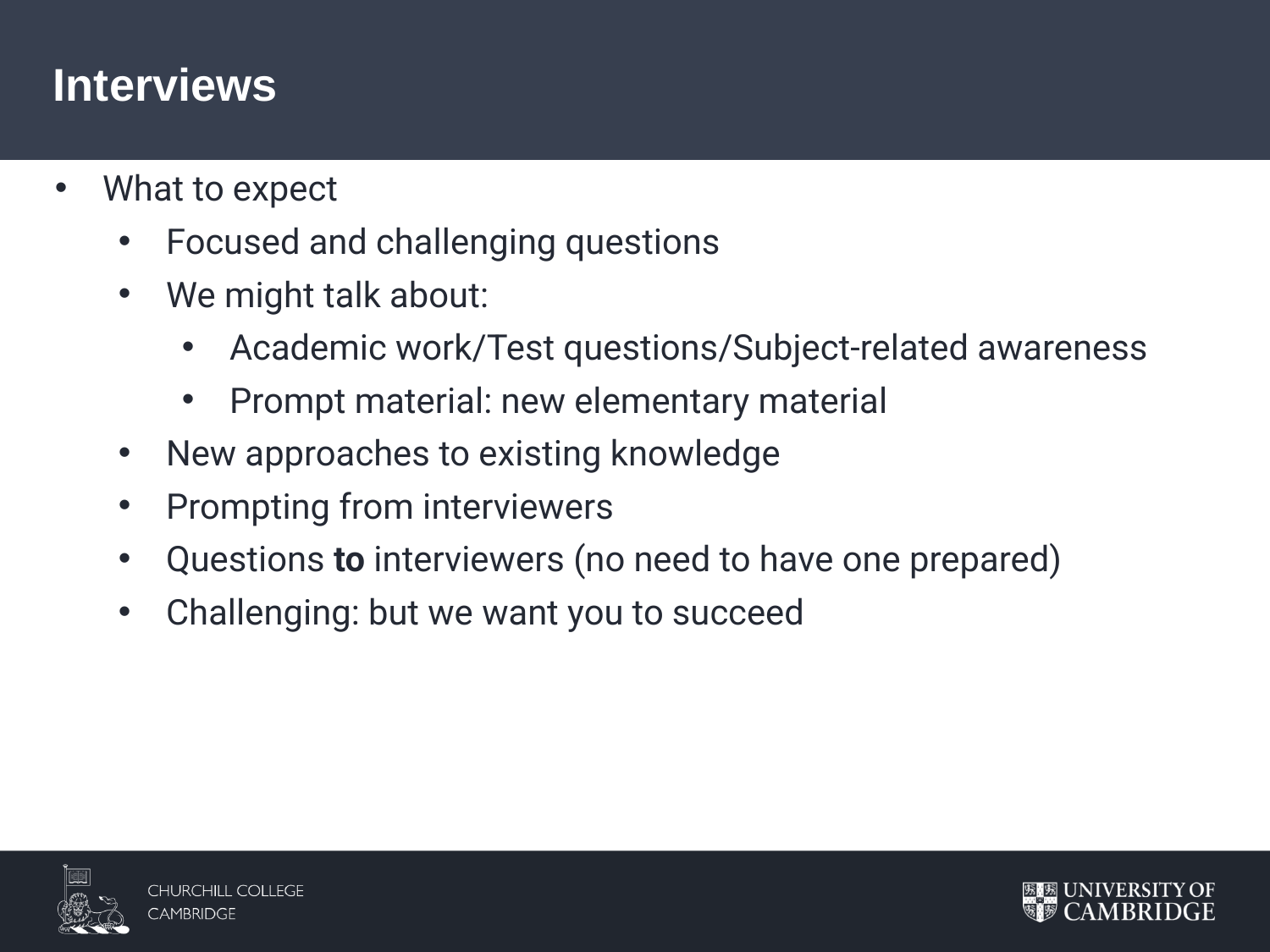

Interviews
What to expect
Focused and challenging questions
We might talk about:
Academic work/Test questions/Subject-related awareness
Prompt material: new elementary material
New approaches to existing knowledge
Prompting from interviewers
Questions to interviewers (no need to have one prepared)
Challenging: but we want you to succeed